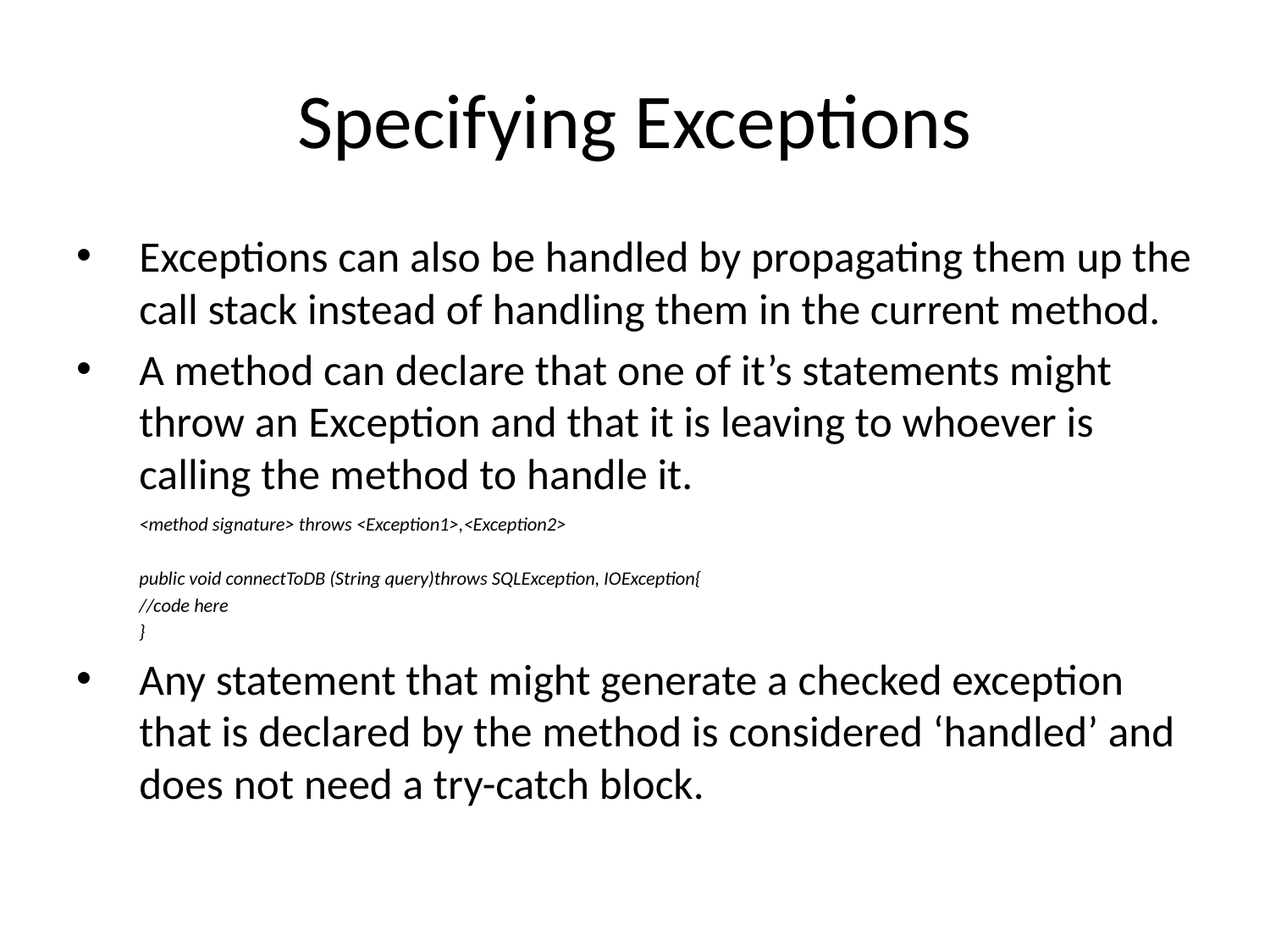

# Specifying Exceptions
Exceptions can also be handled by propagating them up the call stack instead of handling them in the current method.
A method can declare that one of it’s statements might throw an Exception and that it is leaving to whoever is calling the method to handle it.
	<method signature> throws <Exception1>,<Exception2>

	public void connectToDB (String query)throws SQLException, IOException{
		//code here
	}
Any statement that might generate a checked exception that is declared by the method is considered ‘handled’ and does not need a try-catch block.